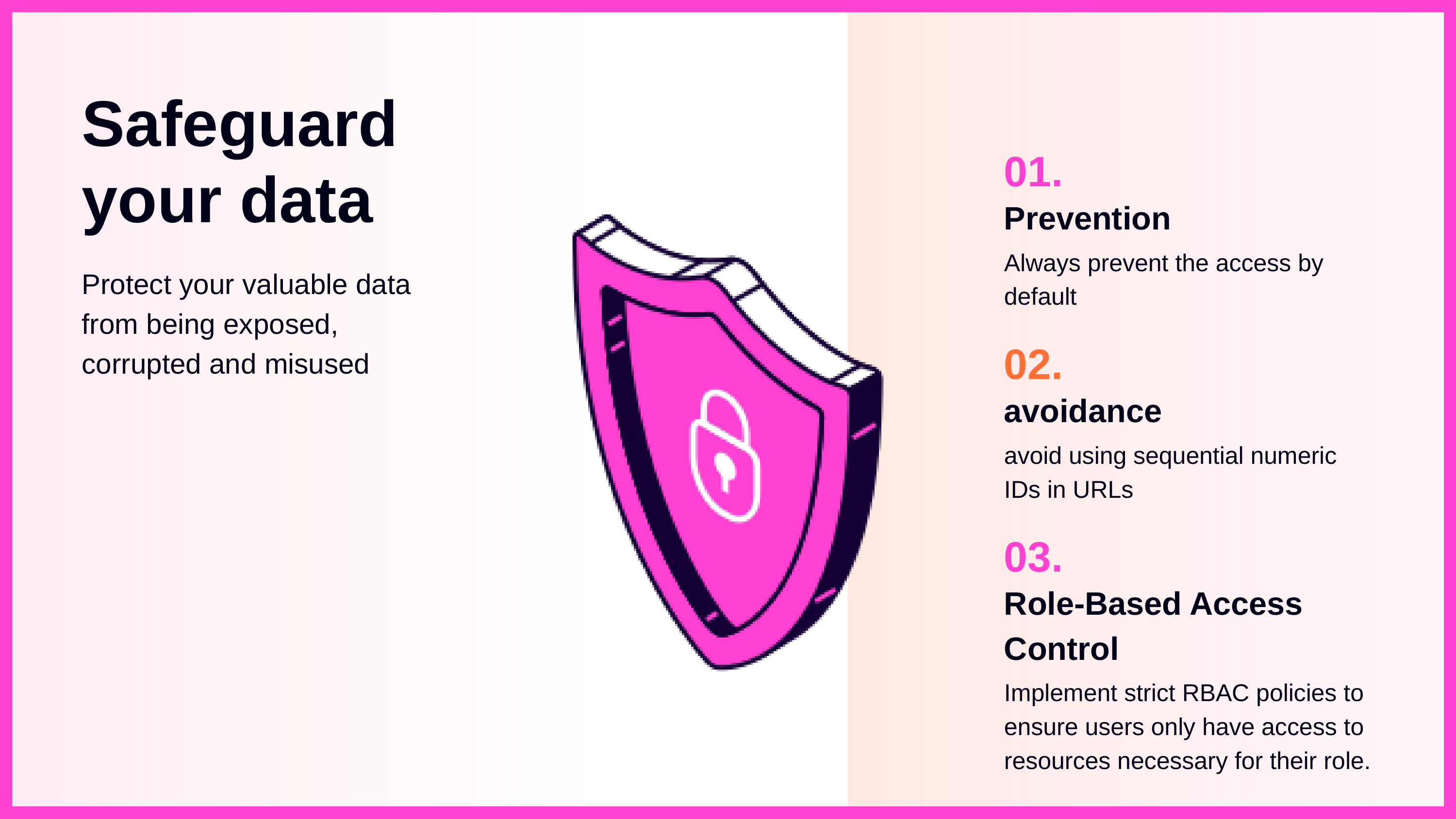

Safeguard your data
01.
Prevention
Always prevent the access by default

Protect your valuable data from being exposed, corrupted and misused
02.
avoidance
avoid using sequential numeric IDs in URLs
03.
Role-Based Access Control
Implement strict RBAC policies to ensure users only have access to resources necessary for their role.